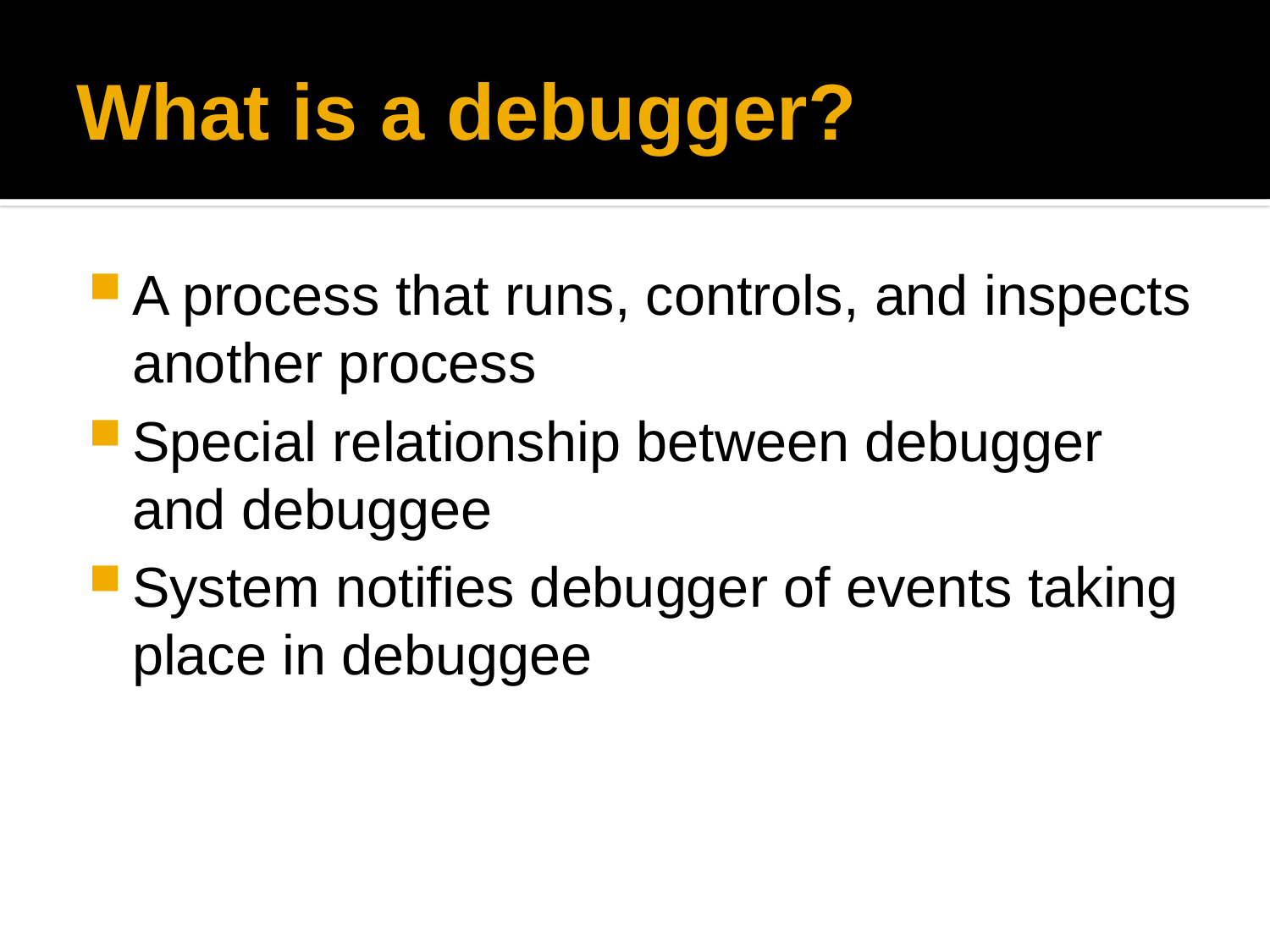

# What is a debugger?
A process that runs, controls, and inspects another process
Special relationship between debugger and debuggee
System notifies debugger of events taking place in debuggee